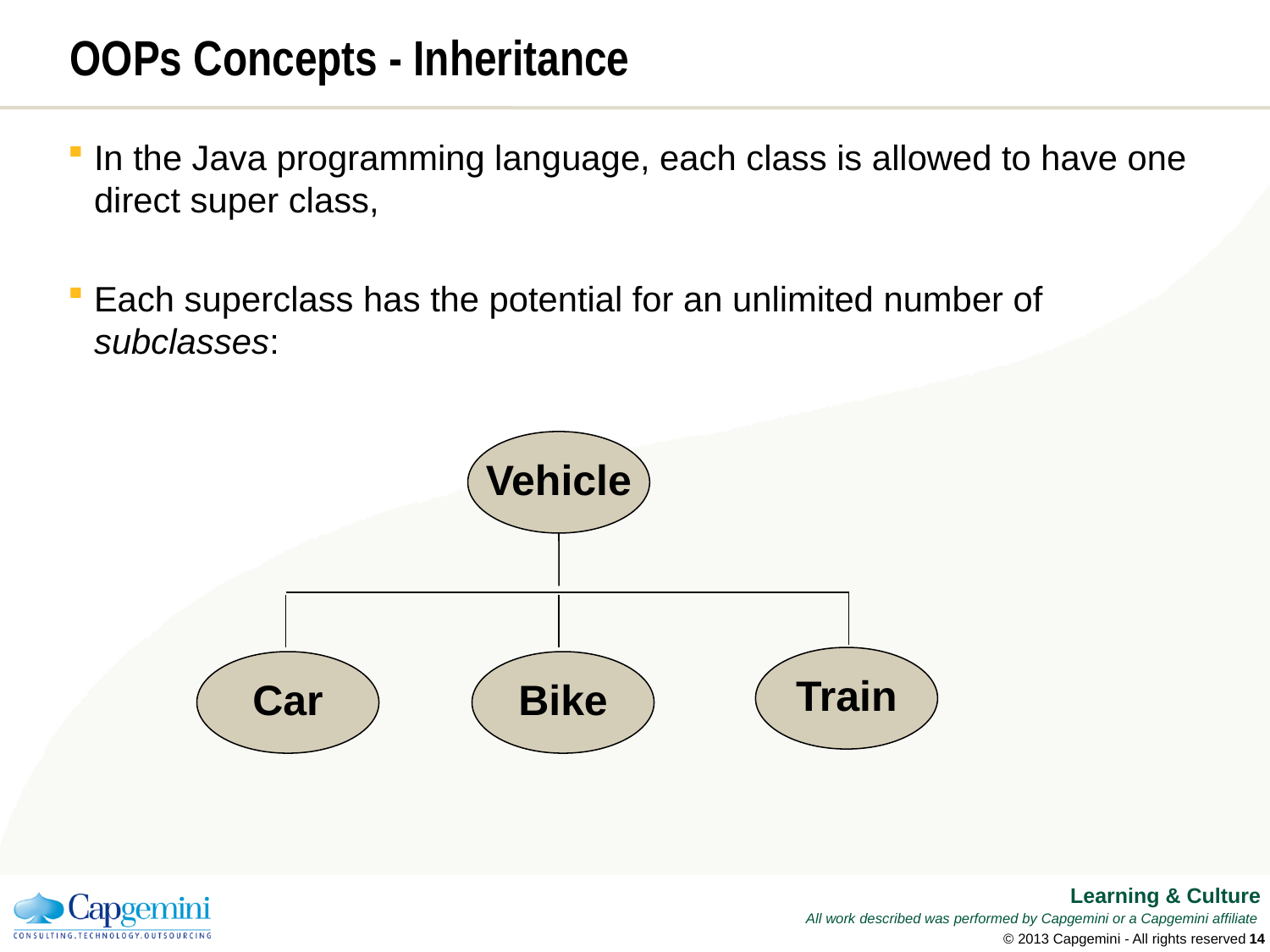

# OOPs Concepts - Inheritance
In the Java programming language, each class is allowed to have one direct super class,

Each superclass has the potential for an unlimited number of subclasses:

Vehicle
Train
Car
Bike
© 2013 Capgemini - All rights reserved
14